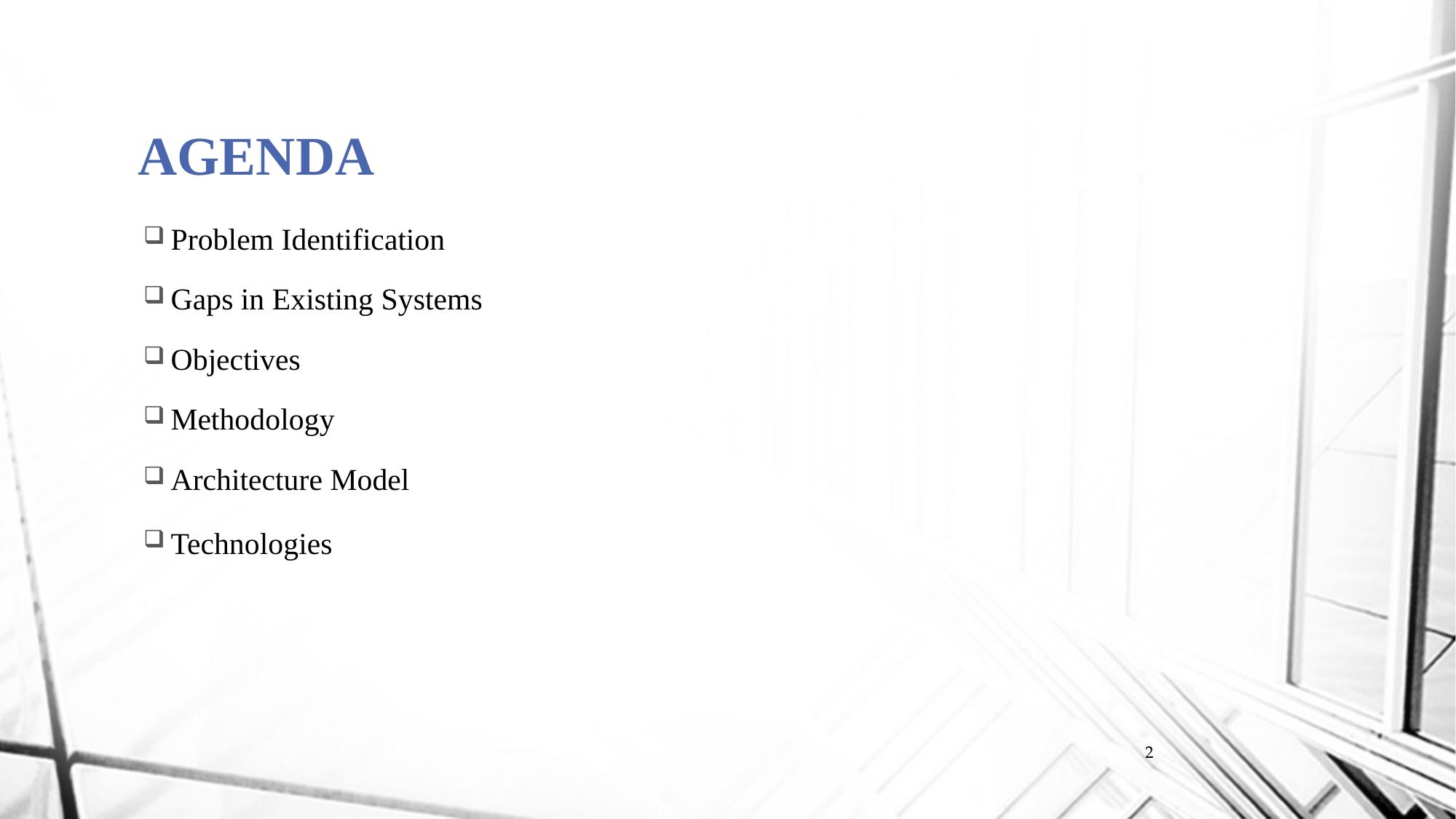

AGENDA
Problem Identification
Gaps in Existing Systems
Objectives
Methodology
Architecture Model
Technologies

2